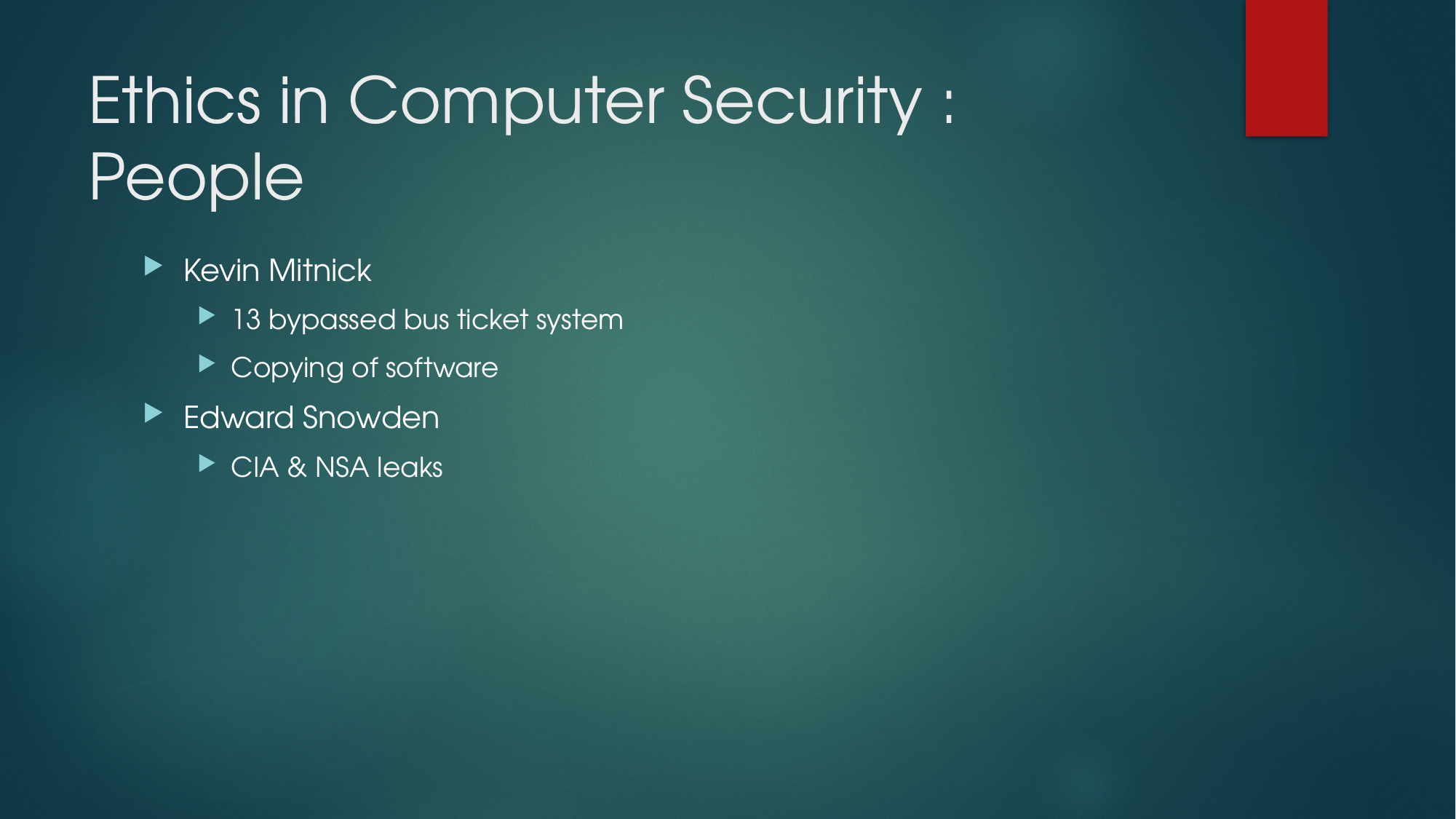

# Ethics in Computer Security : People
Kevin Mitnick
13 bypassed bus ticket system
Copying of software
Edward Snowden
CIA & NSA leaks